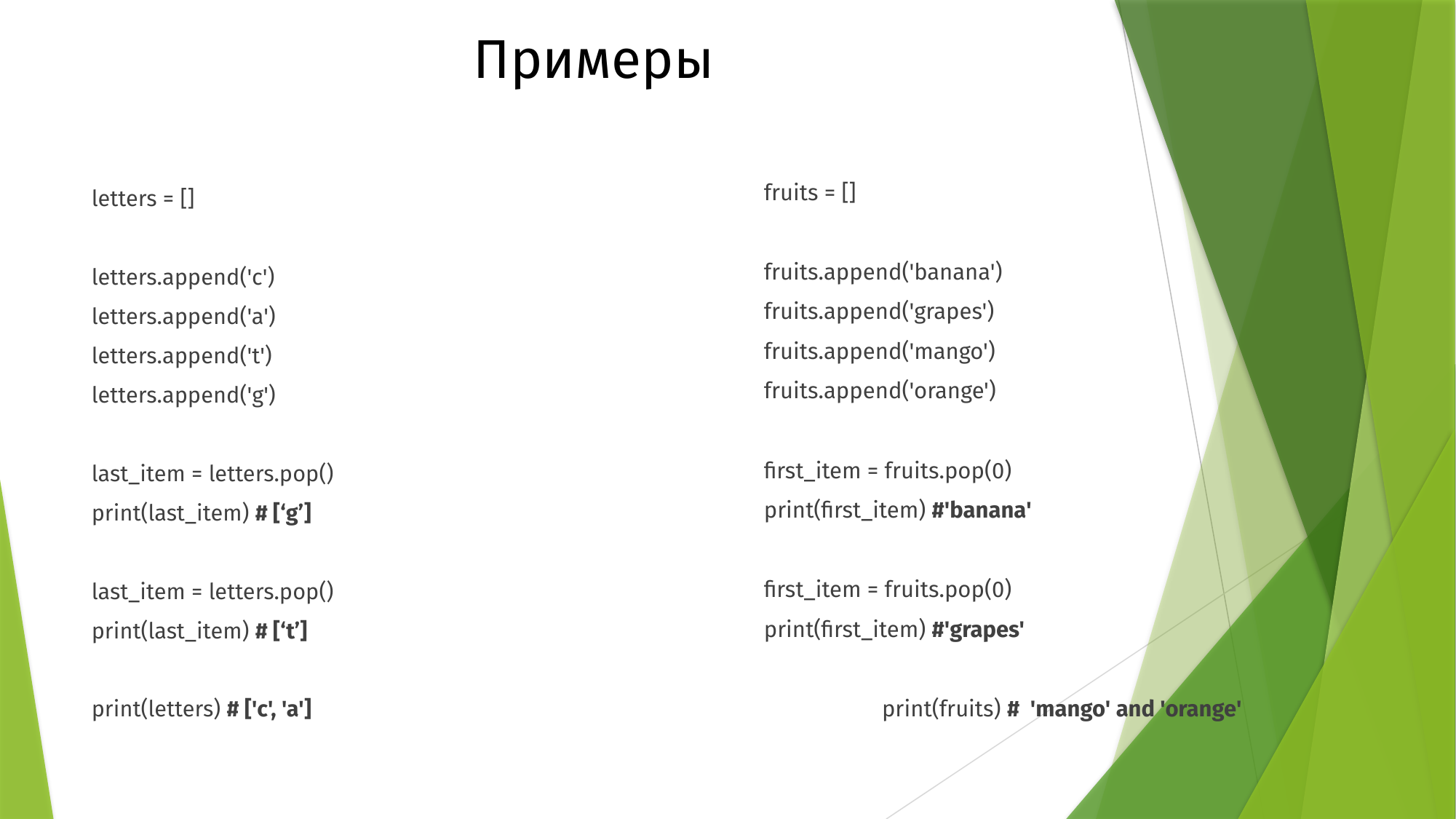

# Примеры
fruits = []

fruits.append('banana')
fruits.append('grapes')
fruits.append('mango')
fruits.append('orange')

first_item = fruits.pop(0)
print(first_item) #'banana'

first_item = fruits.pop(0)
print(first_item) #'grapes'

print(fruits) #  'mango' and 'orange'
letters = []

letters.append('c')
letters.append('a')
letters.append('t')
letters.append('g')

last_item = letters.pop()
print(last_item) # [‘g’]

last_item = letters.pop()
print(last_item) # [‘t’]

print(letters) # ['c', 'a']